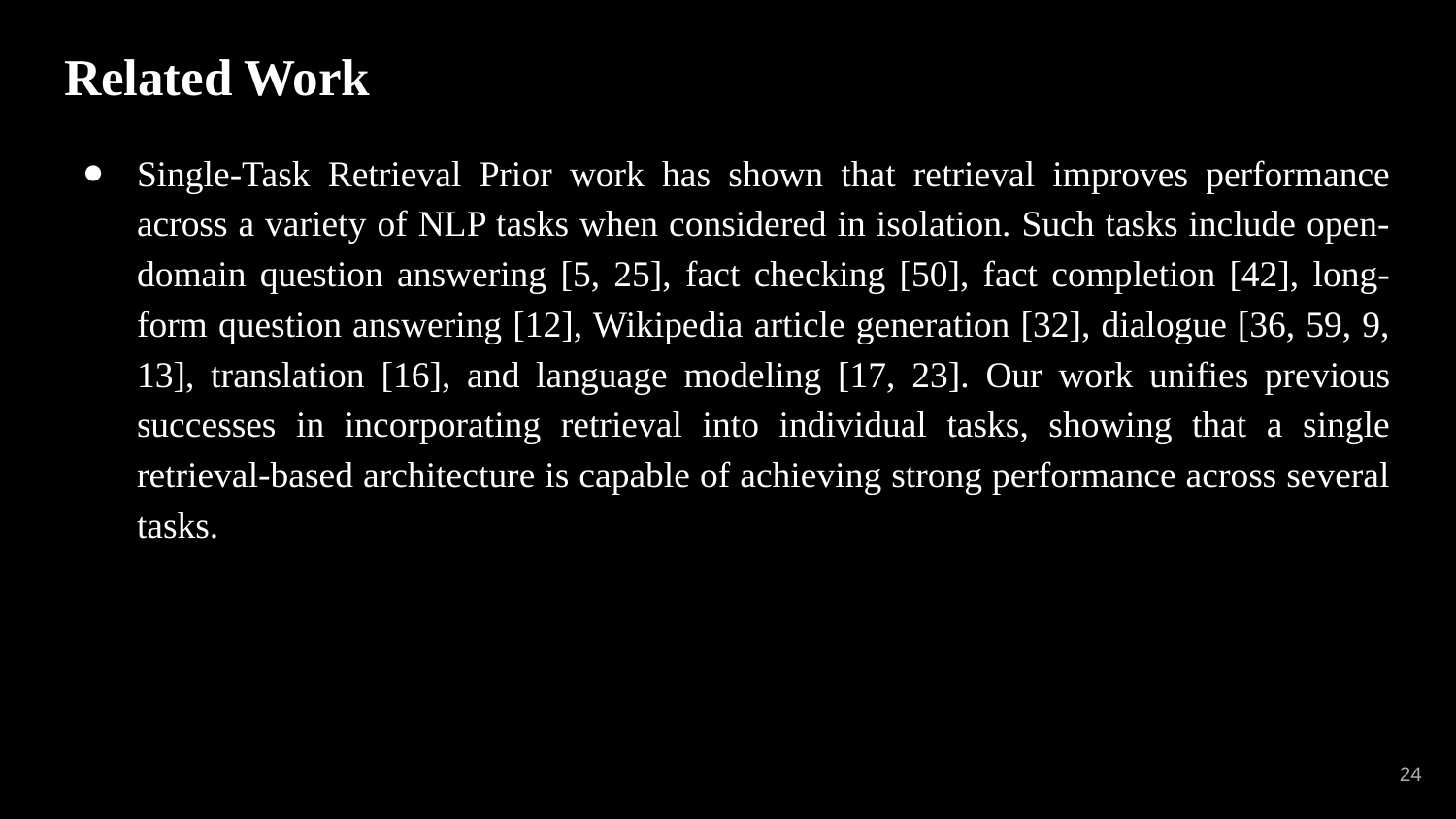

# Related Work
Single-Task Retrieval Prior work has shown that retrieval improves performance across a variety of NLP tasks when considered in isolation. Such tasks include open-domain question answering [5, 25], fact checking [50], fact completion [42], long-form question answering [12], Wikipedia article generation [32], dialogue [36, 59, 9, 13], translation [16], and language modeling [17, 23]. Our work unifies previous successes in incorporating retrieval into individual tasks, showing that a single retrieval-based architecture is capable of achieving strong performance across several tasks.
24